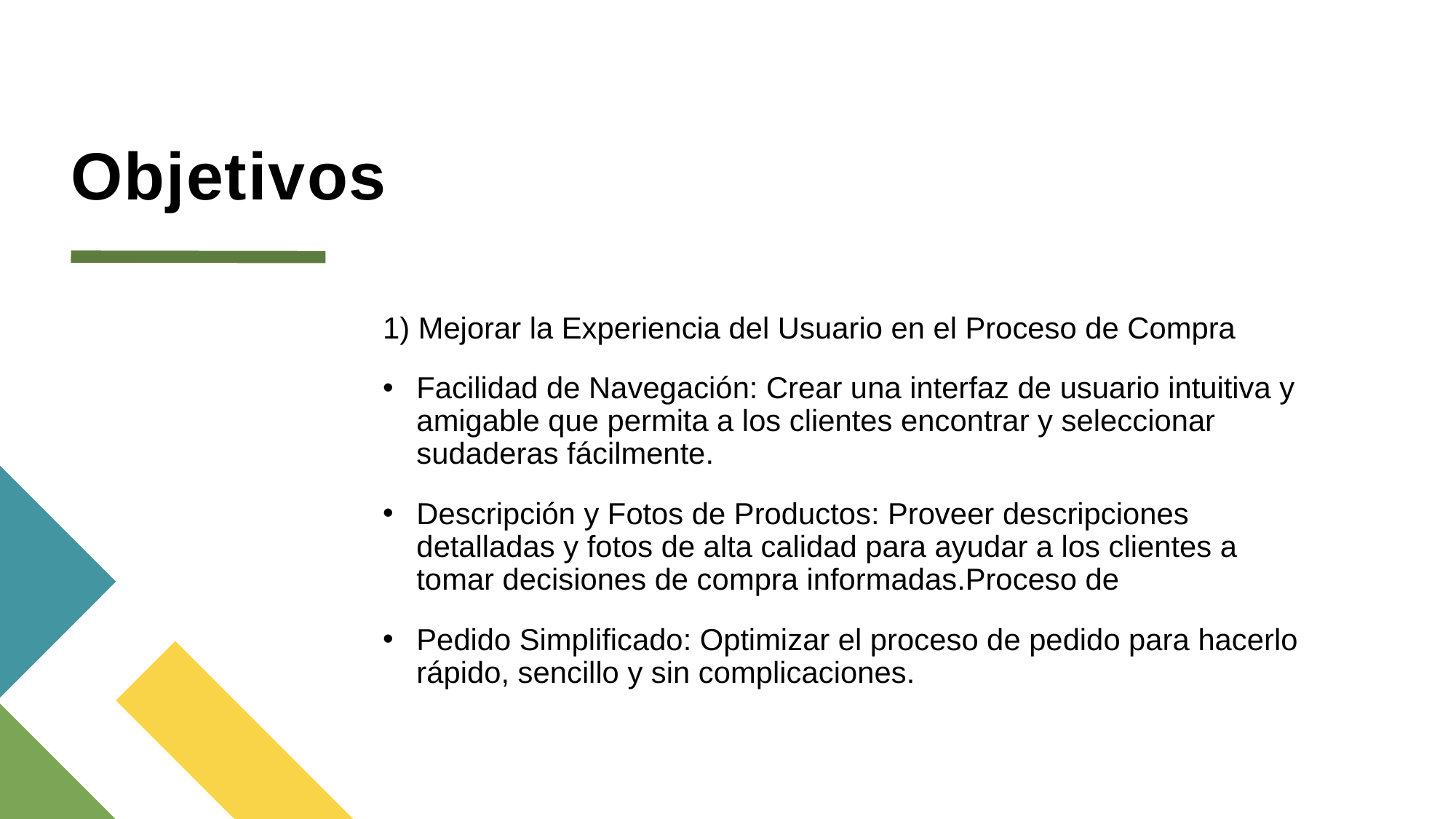

# Objetivos
1) Mejorar la Experiencia del Usuario en el Proceso de Compra
Facilidad de Navegación: Crear una interfaz de usuario intuitiva y amigable que permita a los clientes encontrar y seleccionar sudaderas fácilmente.
Descripción y Fotos de Productos: Proveer descripciones detalladas y fotos de alta calidad para ayudar a los clientes a tomar decisiones de compra informadas.Proceso de
Pedido Simplificado: Optimizar el proceso de pedido para hacerlo rápido, sencillo y sin complicaciones.